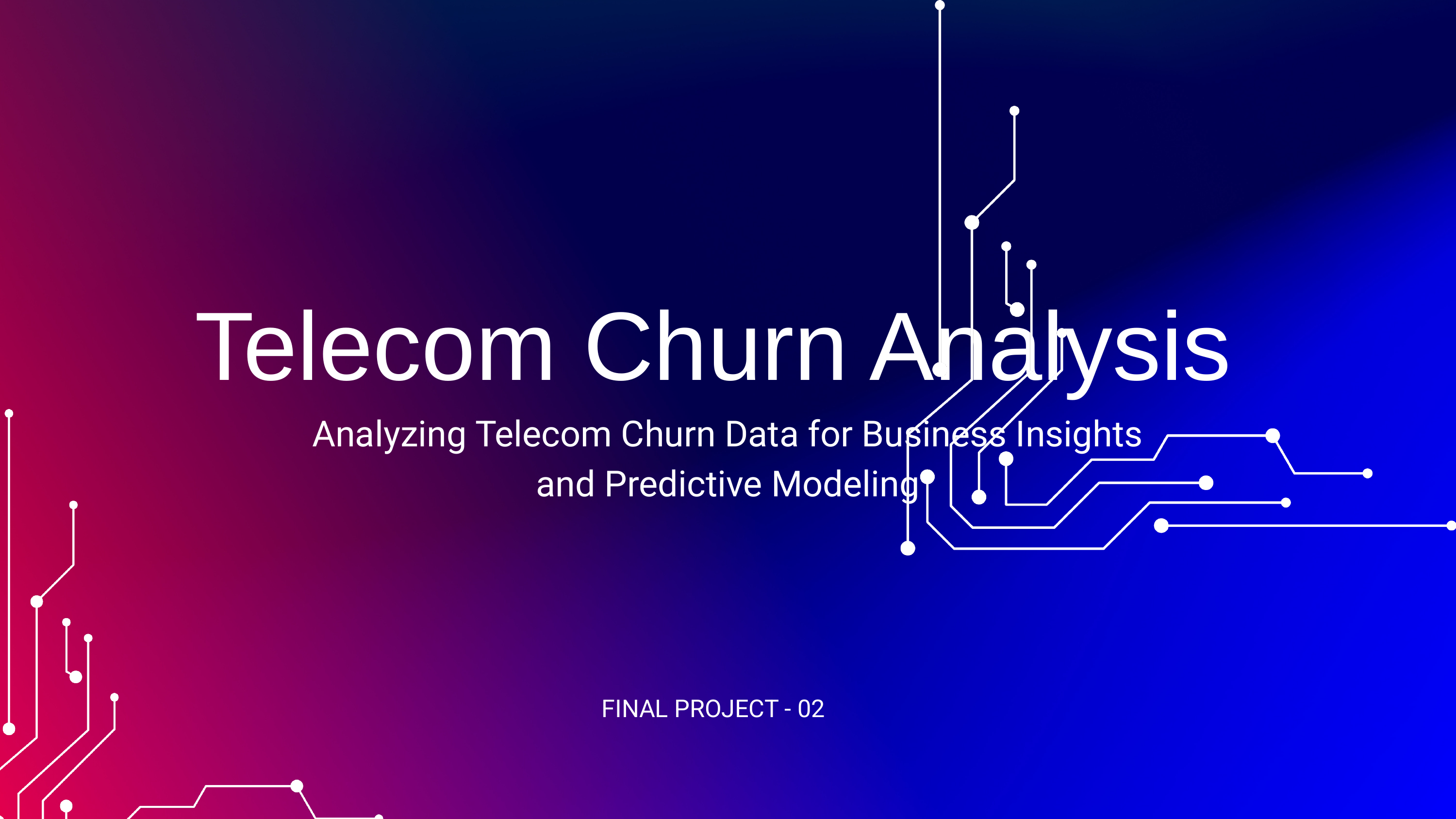

Telecom Churn Analysis
Analyzing Telecom Churn Data for Business Insights and Predictive Modeling

FINAL PROJECT - 02